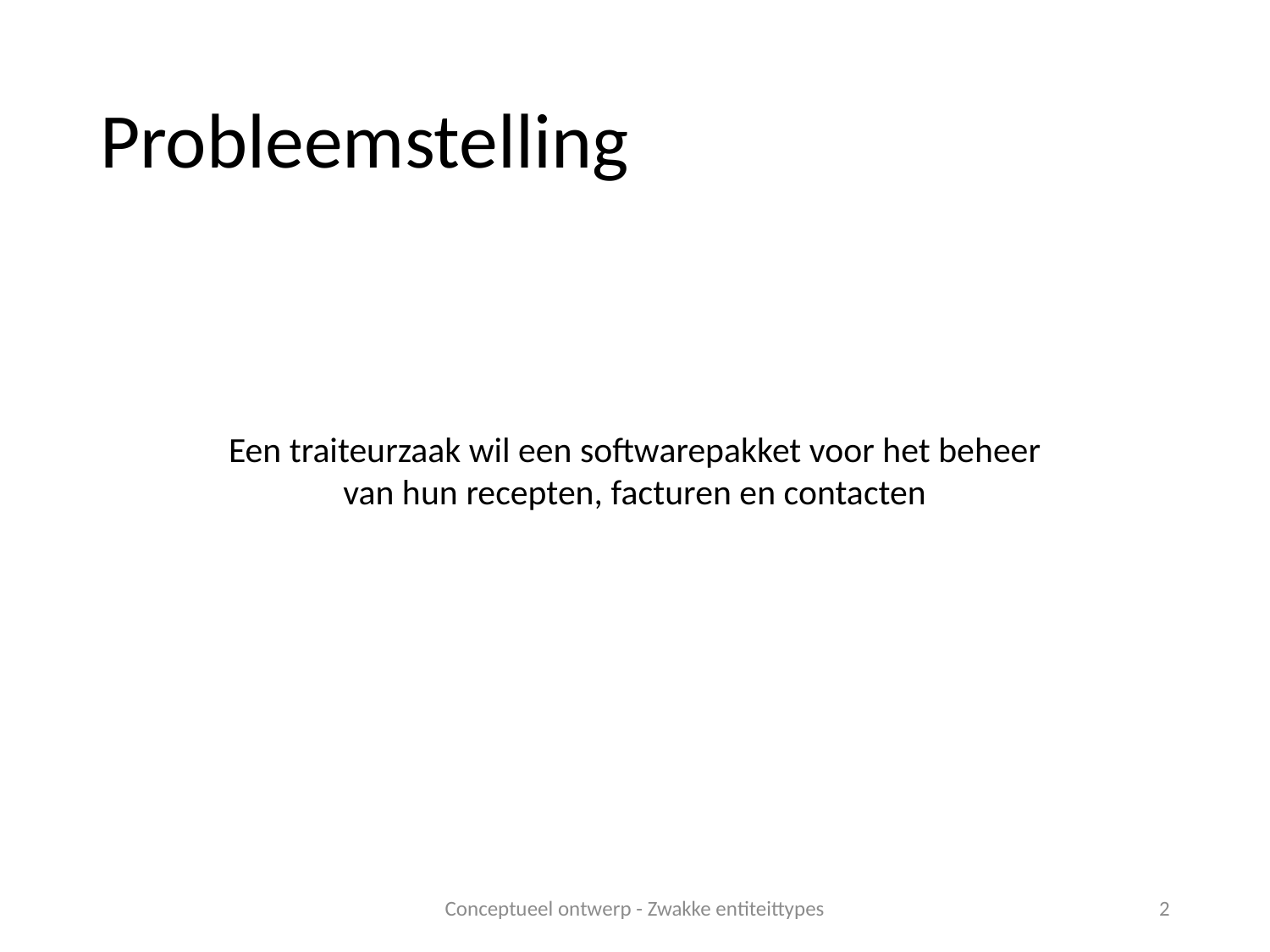

# Probleemstelling
Een traiteurzaak wil een softwarepakket voor het beheer van hun recepten, facturen en contacten
Conceptueel ontwerp - Zwakke entiteittypes
2